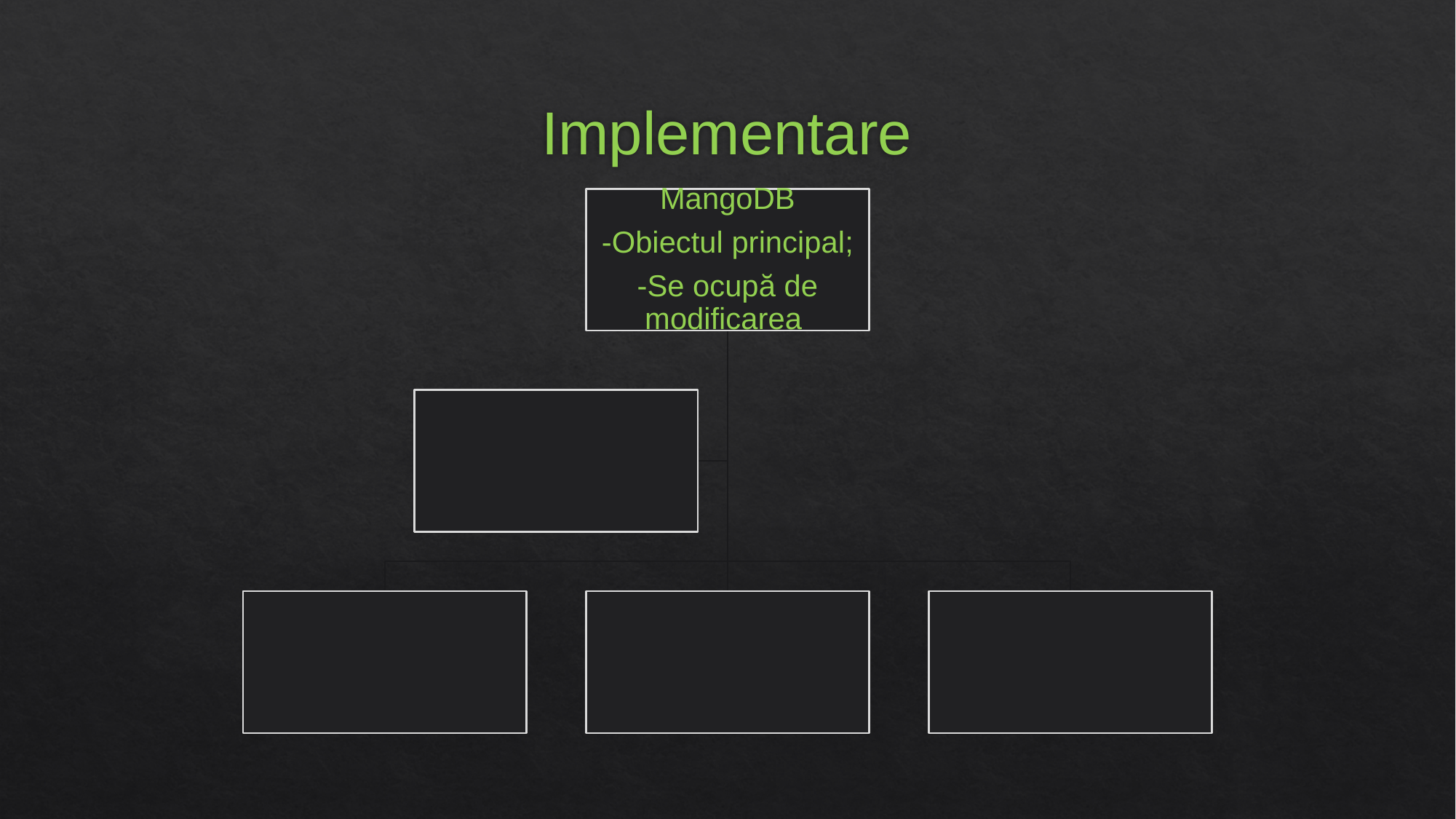

# Implementare
MangoDB
-Obiectul principal;
-Se ocupă de modificarea